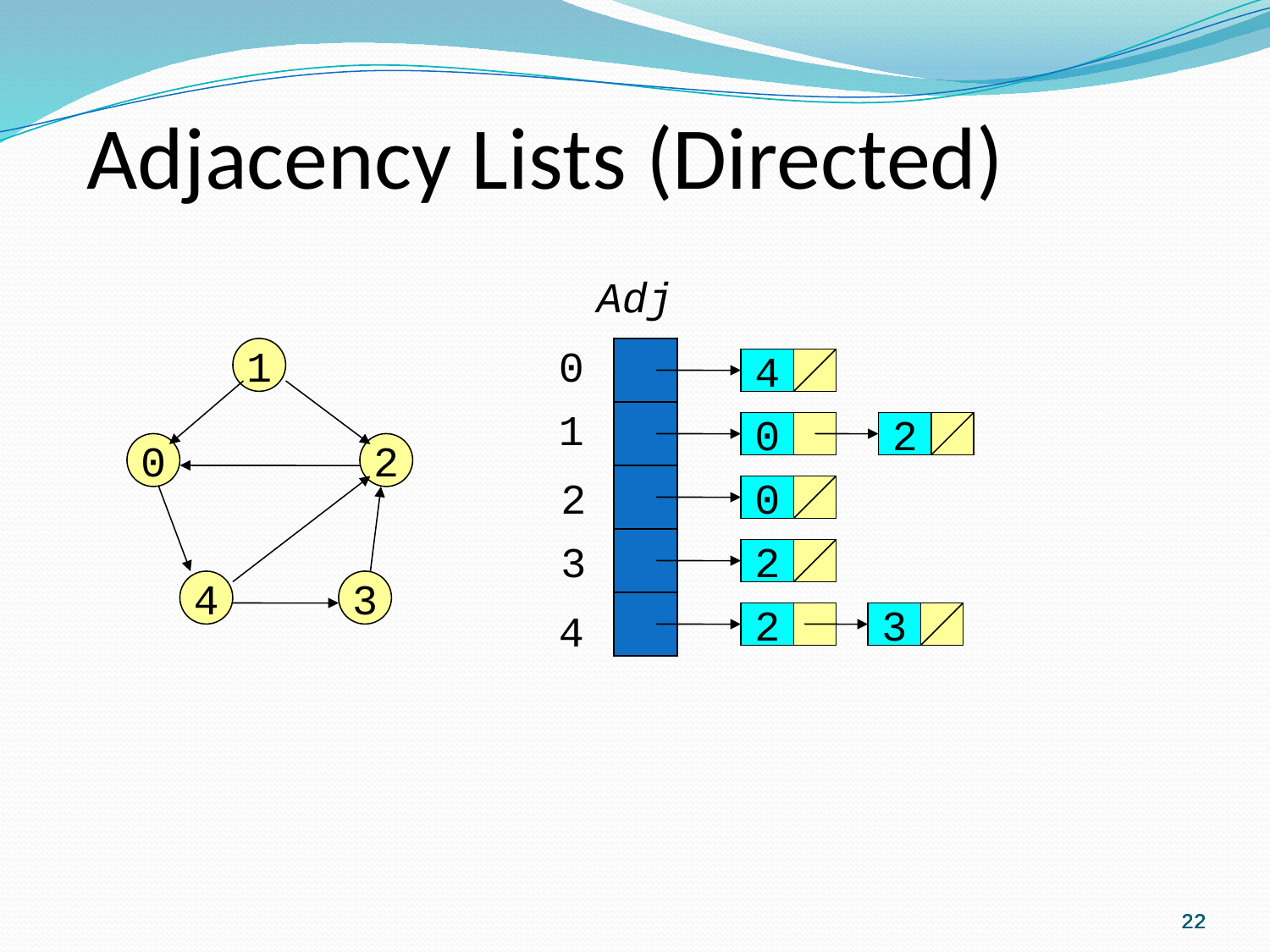

Adjacency Lists (Directed)
Adj
0

1

2

3

4

1
4

0

2

0
2

0

2

4
3

2

3

22
22
22
22